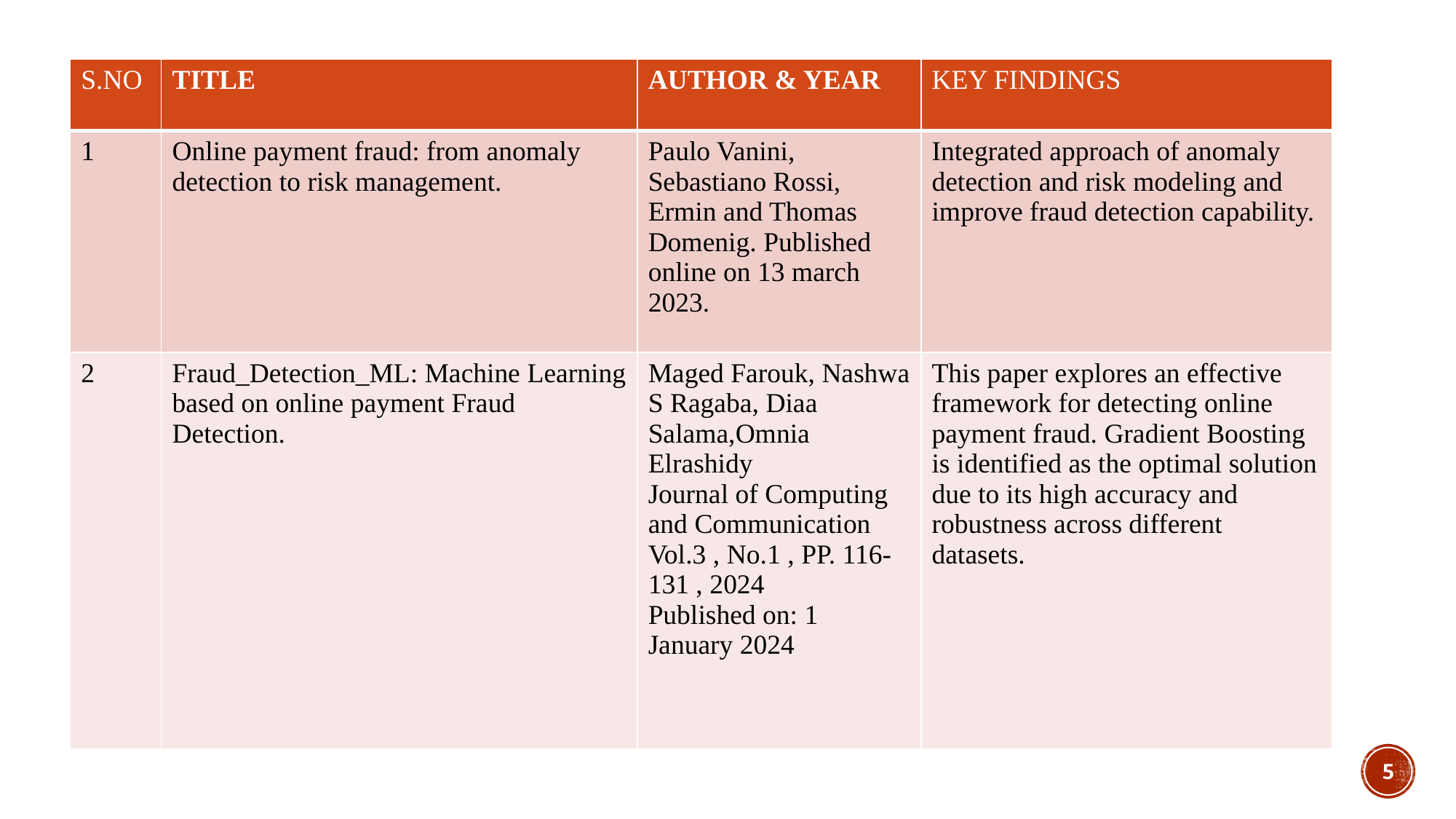

| S.NO | TITLE | AUTHOR & YEAR | KEY FINDINGS |
| --- | --- | --- | --- |
| 1 | Online payment fraud: from anomaly detection to risk management. | Paulo Vanini, Sebastiano Rossi, Ermin and Thomas Domenig. Published online on 13 march 2023. | Integrated approach of anomaly detection and risk modeling and improve fraud detection capability. |
| 2 | Fraud\_Detection\_ML: Machine Learning based on online payment Fraud Detection. | Maged Farouk, Nashwa S Ragaba, Diaa Salama,Omnia Elrashidy Journal of Computing and Communication Vol.3 , No.1 , PP. 116-131 , 2024 Published on: 1 January 2024 | This paper explores an effective framework for detecting online payment fraud. Gradient Boosting is identified as the optimal solution due to its high accuracy and robustness across different datasets. |
5